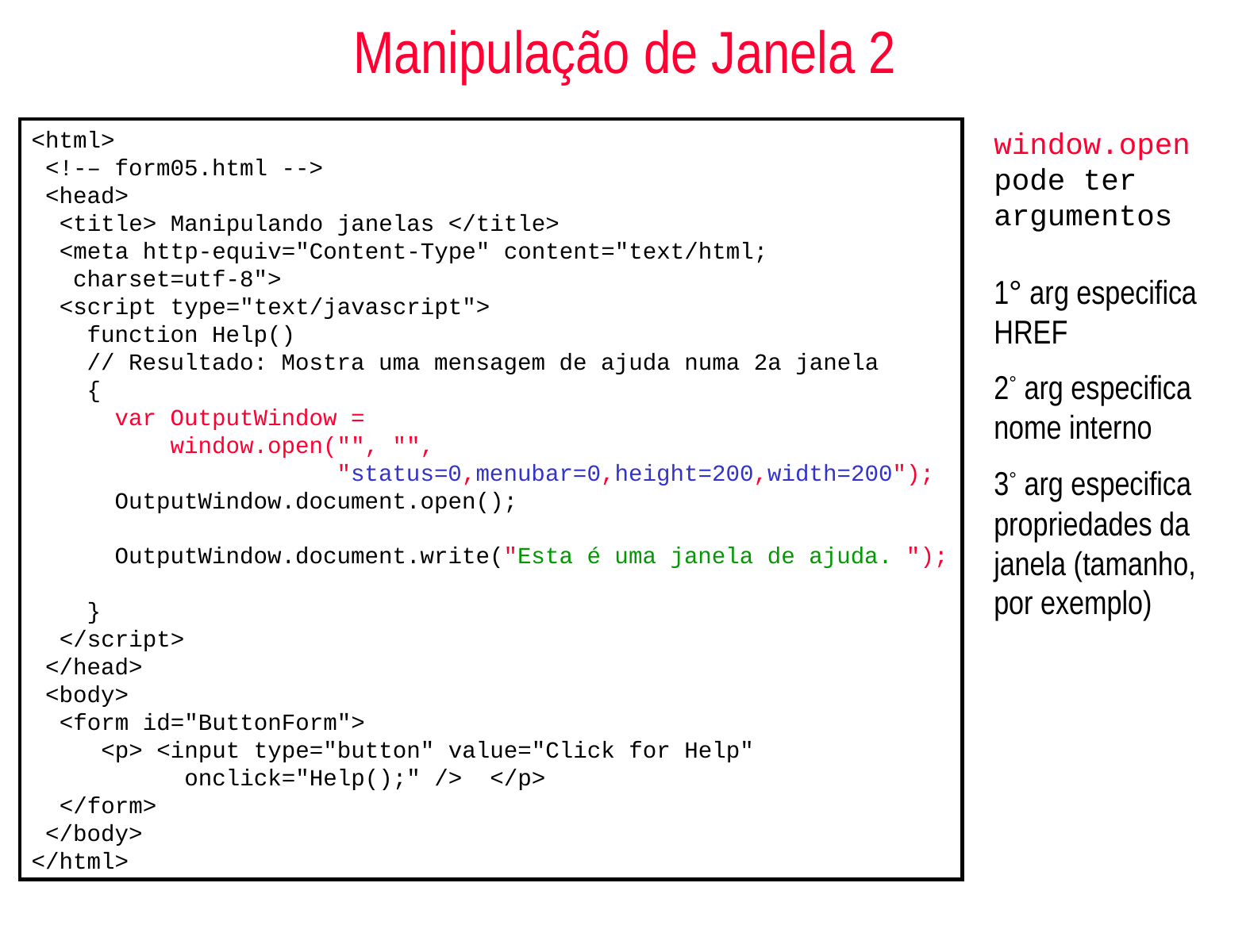

# Manipulação de Janela 2
<html>
 <!-– form05.html -->
 <head>
  <title> Manipulando janelas </title>
  <meta http-equiv="Content-Type" content="text/html;
   charset=utf-8">
  <script type="text/javascript">
    function Help()
    // Resultado: Mostra uma mensagem de ajuda numa 2a janela
    {
      var OutputWindow =
          window.open("", "",
                      "status=0,menubar=0,height=200,width=200");
      OutputWindow.document.open();

      OutputWindow.document.write("Esta é uma janela de ajuda. ");
    }
  </script>
 </head>
 <body>
  <form id="ButtonForm">
     <p> <input type="button" value="Click for Help"
           onclick="Help();" />  </p>
  </form>
 </body>
</html>
window.open pode ter argumentos

1° arg especifica HREF
2° arg especifica nome interno
3° arg especifica propriedades da janela (tamanho, por exemplo)